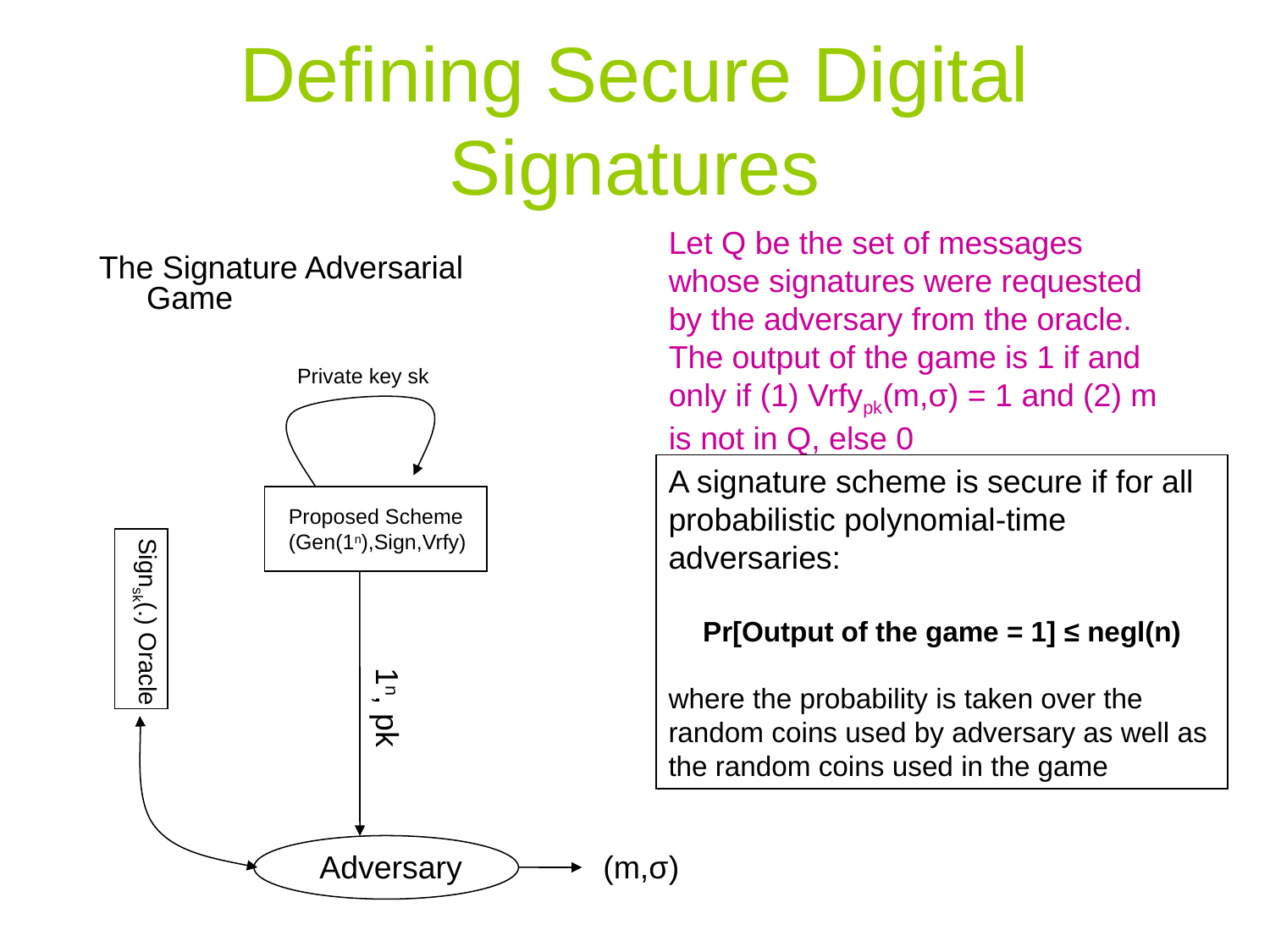

# Defining Secure Digital Signatures
Let Q be the set of messages whose signatures were requested by the adversary from the oracle. The output of the game is 1 if and only if (1) Vrfypk(m,σ) = 1 and (2) m is not in Q, else 0
The Signature Adversarial Game

Private key sk

A signature scheme is secure if for all probabilistic polynomial-time adversaries:

Pr[Output of the game = 1] ≤ negl(n)

where the probability is taken over the random coins used by adversary as well as the random coins used in the game

Proposed Scheme
(Gen(1n),Sign,Vrfy)
Signsk(.) Oracle

1n, pk

Adversary
(m,σ)